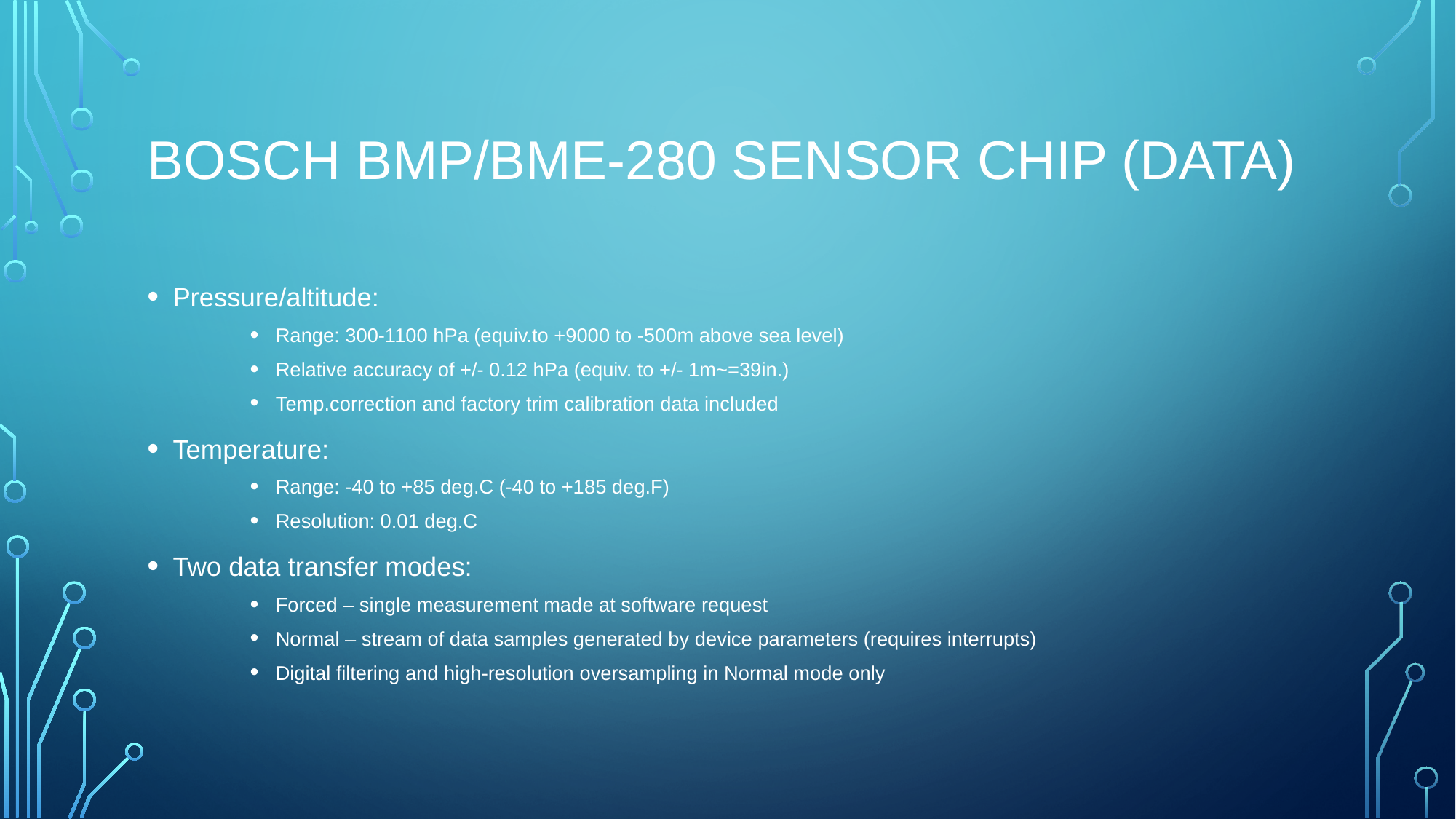

# Bosch BMP/BME-280 sensor chip (data)
Pressure/altitude:
Range: 300-1100 hPa (equiv.to +9000 to -500m above sea level)
Relative accuracy of +/- 0.12 hPa (equiv. to +/- 1m~=39in.)
Temp.correction and factory trim calibration data included
Temperature:
Range: -40 to +85 deg.C (-40 to +185 deg.F)
Resolution: 0.01 deg.C
Two data transfer modes:
Forced – single measurement made at software request
Normal – stream of data samples generated by device parameters (requires interrupts)
Digital filtering and high-resolution oversampling in Normal mode only